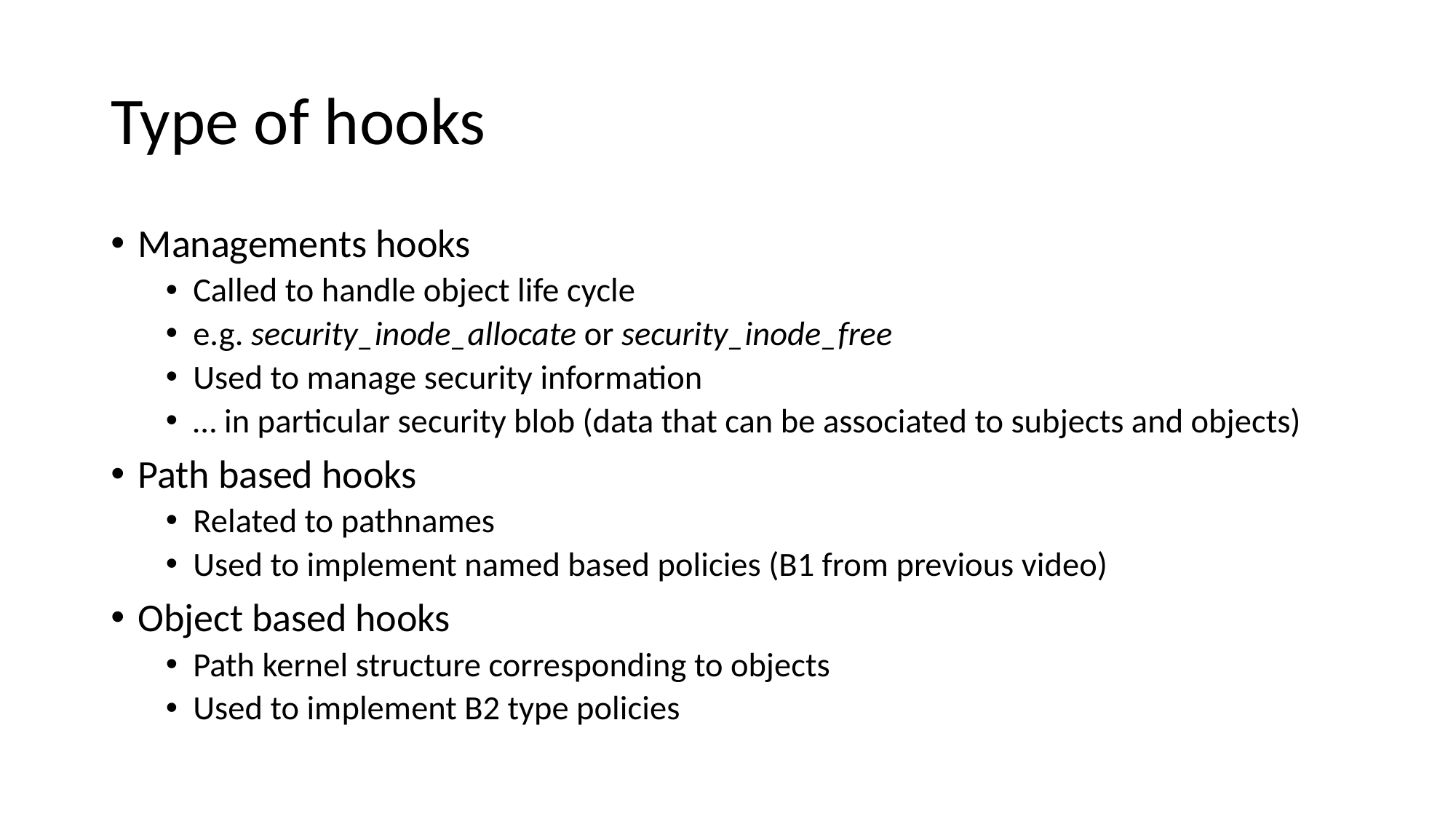

# Type of hooks
Managements hooks
Called to handle object life cycle
e.g. security_inode_allocate or security_inode_free
Used to manage security information
… in particular security blob (data that can be associated to subjects and objects)
Path based hooks
Related to pathnames
Used to implement named based policies (B1 from previous video)
Object based hooks
Path kernel structure corresponding to objects
Used to implement B2 type policies